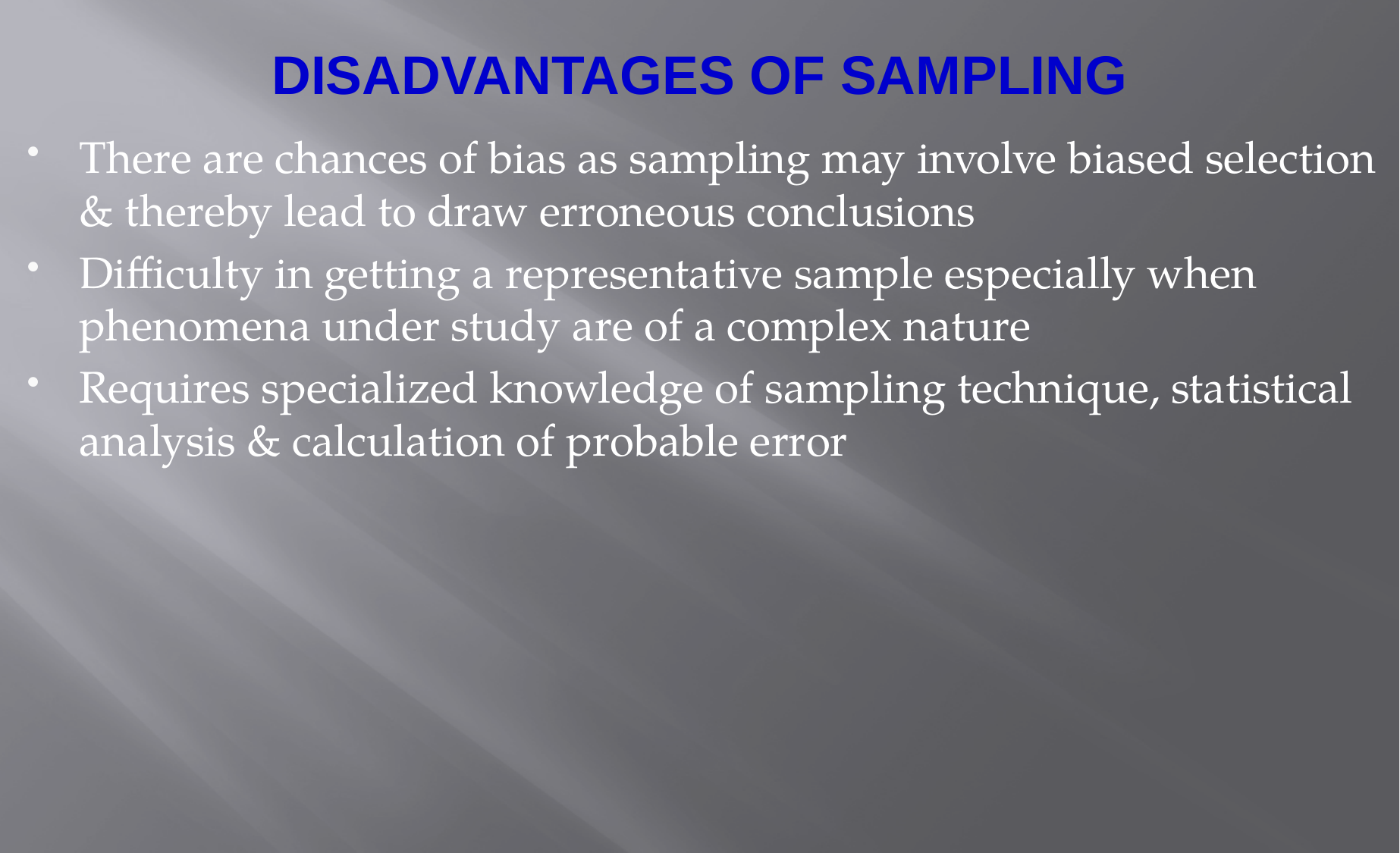

# DISADVANTAGES OF SAMPLING
There are chances of bias as sampling may involve biased selection & thereby lead to draw erroneous conclusions
Difficulty in getting a representative sample especially when phenomena under study are of a complex nature
Requires specialized knowledge of sampling technique, statistical analysis & calculation of probable error